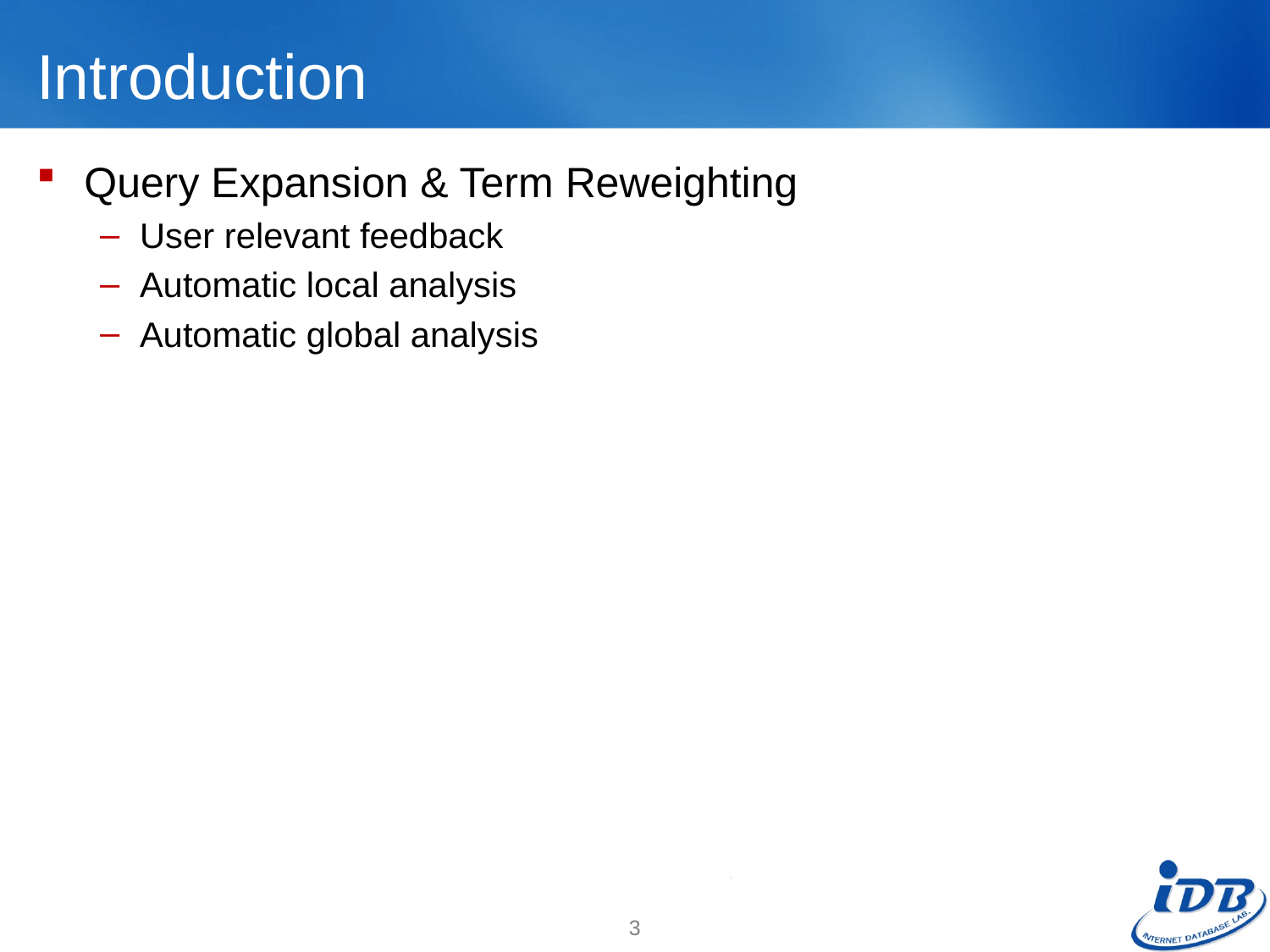

# Introduction
Query Expansion & Term Reweighting
User relevant feedback
Automatic local analysis
Automatic global analysis
3